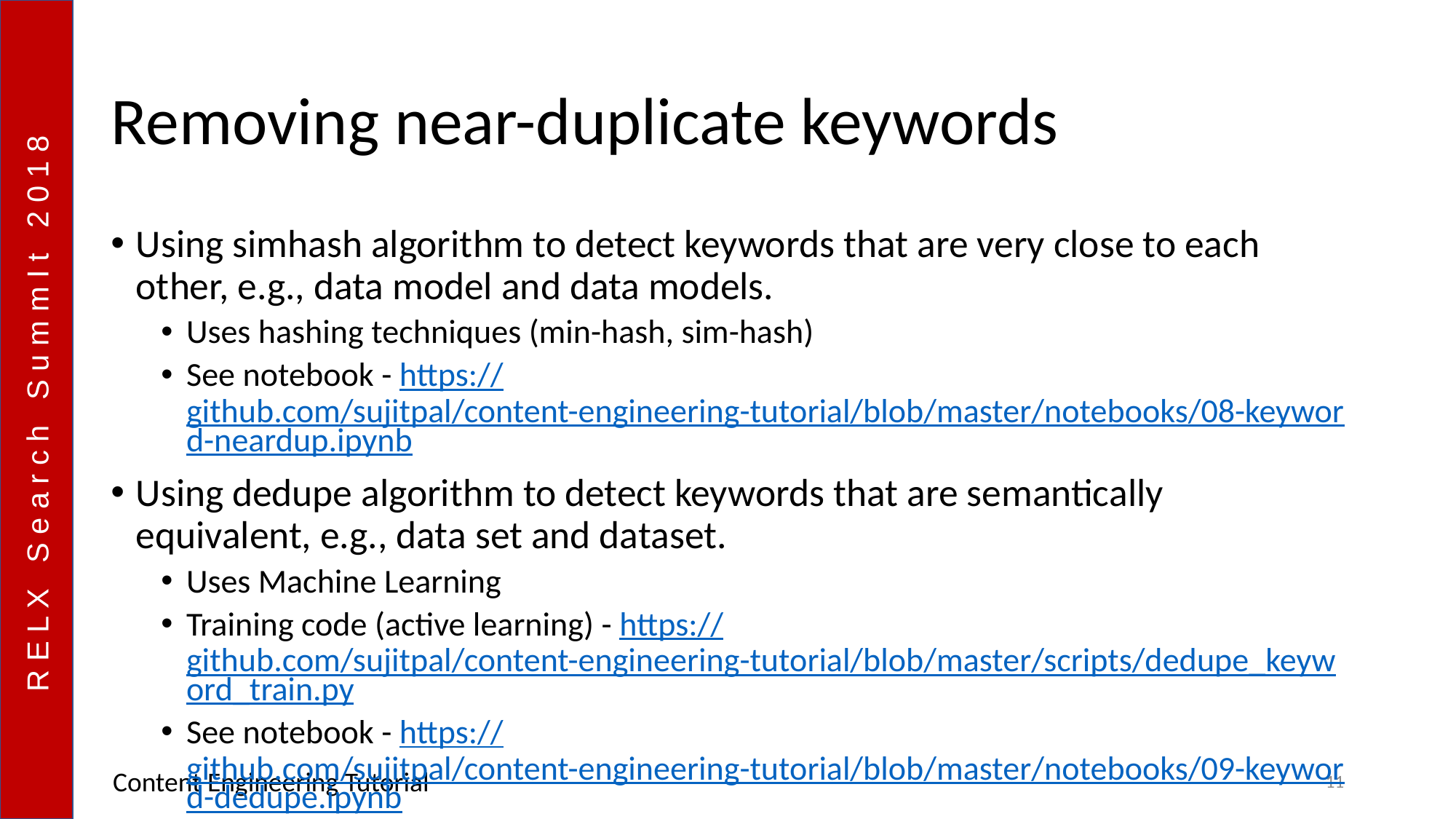

# Removing near-duplicate keywords
Using simhash algorithm to detect keywords that are very close to each other, e.g., data model and data models.
Uses hashing techniques (min-hash, sim-hash)
See notebook - https://github.com/sujitpal/content-engineering-tutorial/blob/master/notebooks/08-keyword-neardup.ipynb
Using dedupe algorithm to detect keywords that are semantically equivalent, e.g., data set and dataset.
Uses Machine Learning
Training code (active learning) - https://github.com/sujitpal/content-engineering-tutorial/blob/master/scripts/dedupe_keyword_train.py
See notebook - https://github.com/sujitpal/content-engineering-tutorial/blob/master/notebooks/09-keyword-dedupe.ipynb
Content Engineering Tutorial
11